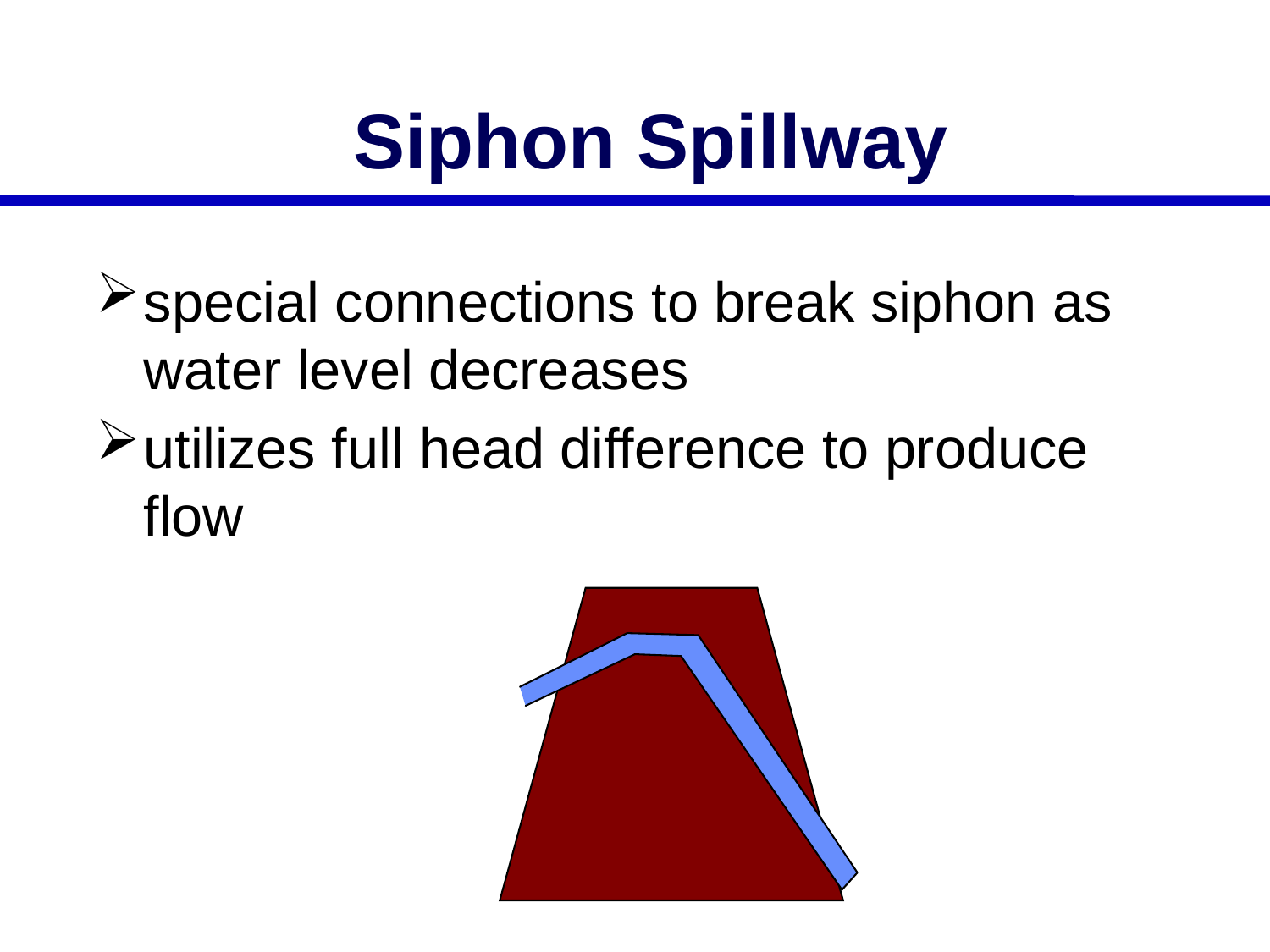

# Siphon Spillway
special connections to break siphon as water level decreases
utilizes full head difference to produce flow